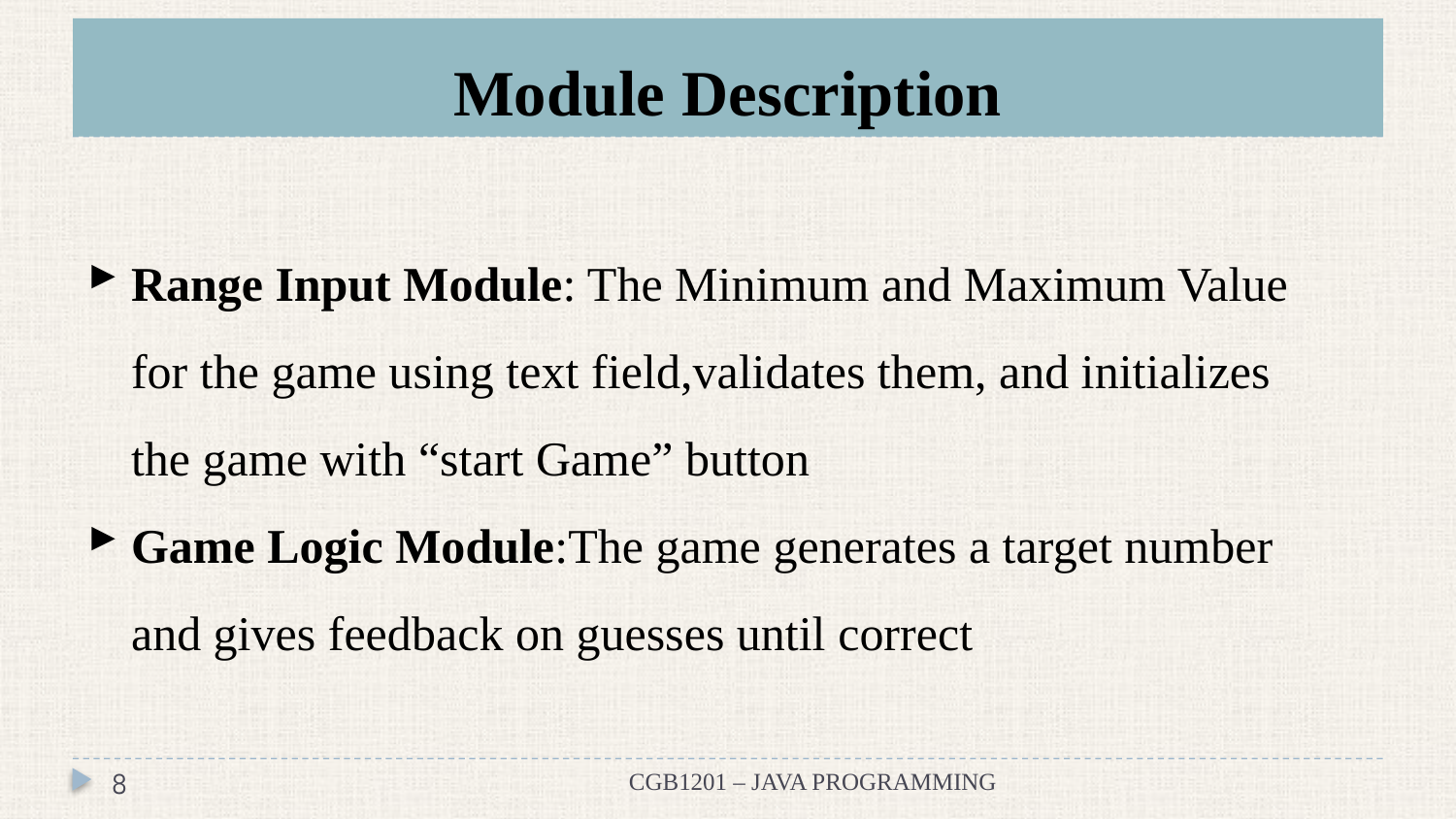

# Module Description
Range Input Module: The Minimum and Maximum Value for the game using text field,validates them, and initializes the game with “start Game” button
Game Logic Module:The game generates a target number and gives feedback on guesses until correct
8
CGB1201 – JAVA PROGRAMMING